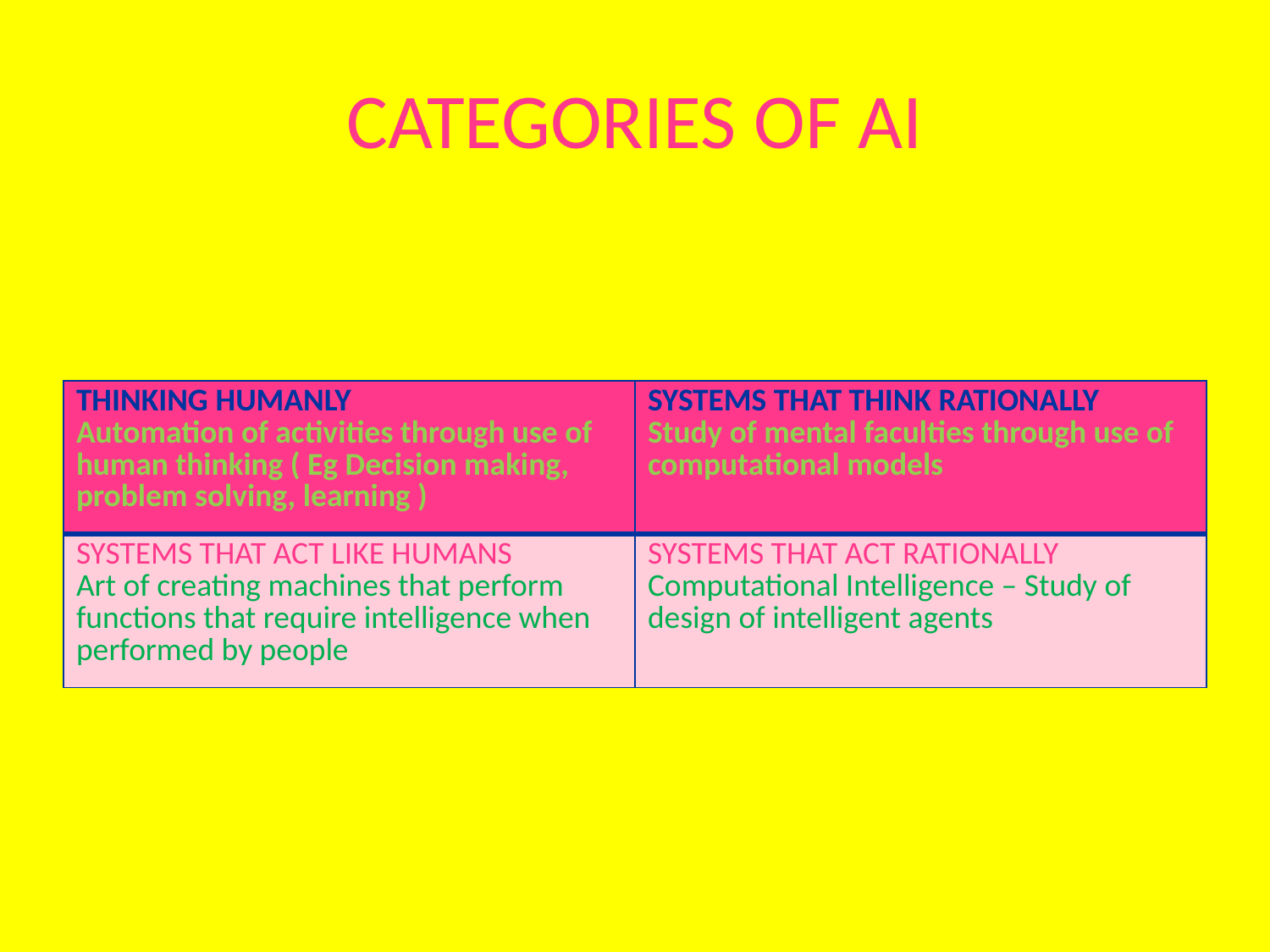

# CATEGORIES OF AI
| THINKING HUMANLY Automation of activities through use of human thinking ( Eg Decision making, problem solving, learning ) | SYSTEMS THAT THINK RATIONALLY Study of mental faculties through use of computational models |
| --- | --- |
| SYSTEMS THAT ACT LIKE HUMANS Art of creating machines that perform functions that require intelligence when performed by people | SYSTEMS THAT ACT RATIONALLY Computational Intelligence – Study of design of intelligent agents |